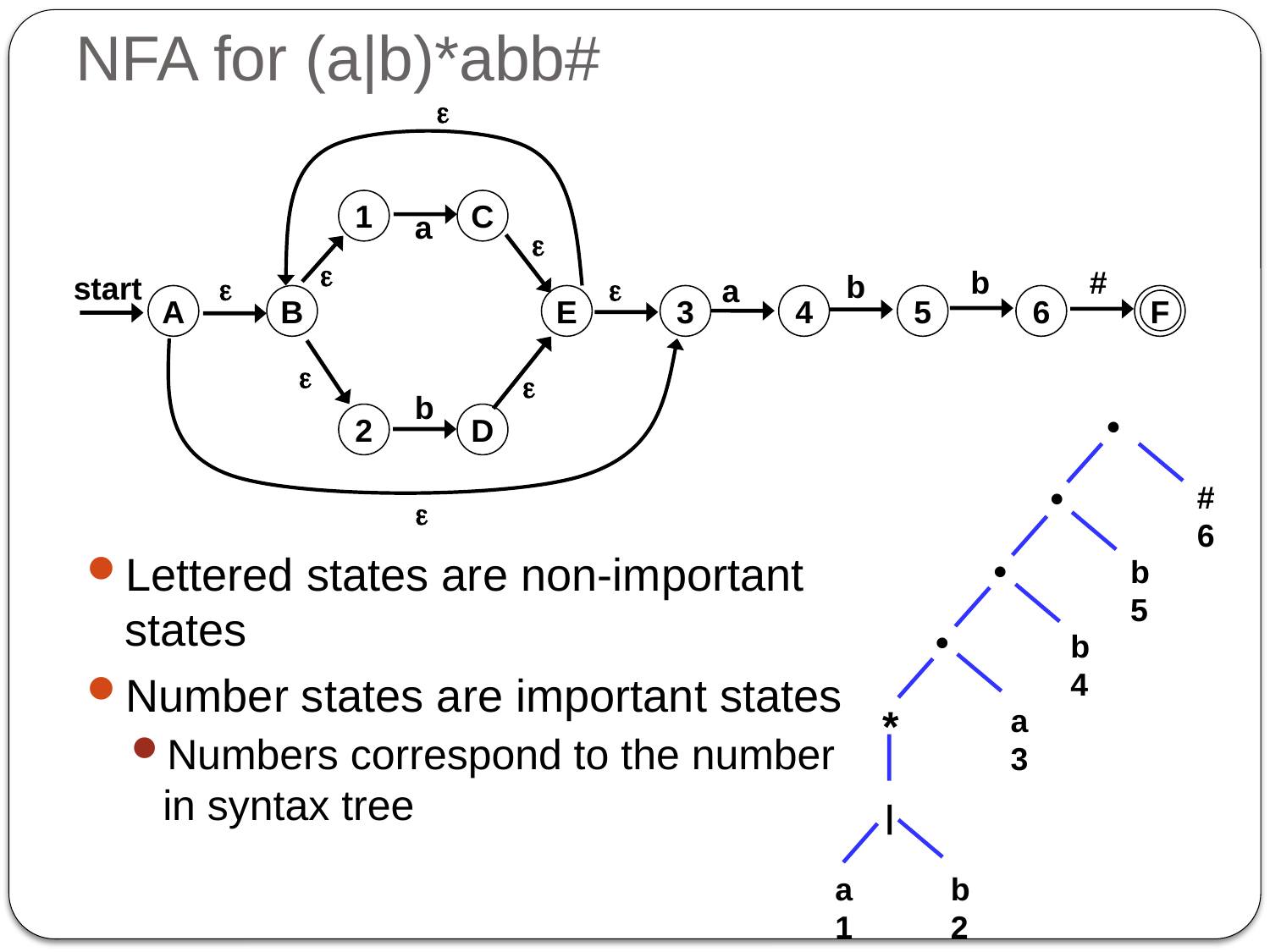

# NFA for (a|b)*abb#
ε

1
C
a

ε

ε
#
b
b
ε
start
ε
a
A
B
E
3
4
5
6
F

ε
ε
b
2
D

ε

Lettered states are non-important states
Number states are important states
Numbers correspond to the number in syntax tree
•

#
6
•

•
b
5

•
b
4

*
a
3

|

a
1
b
2